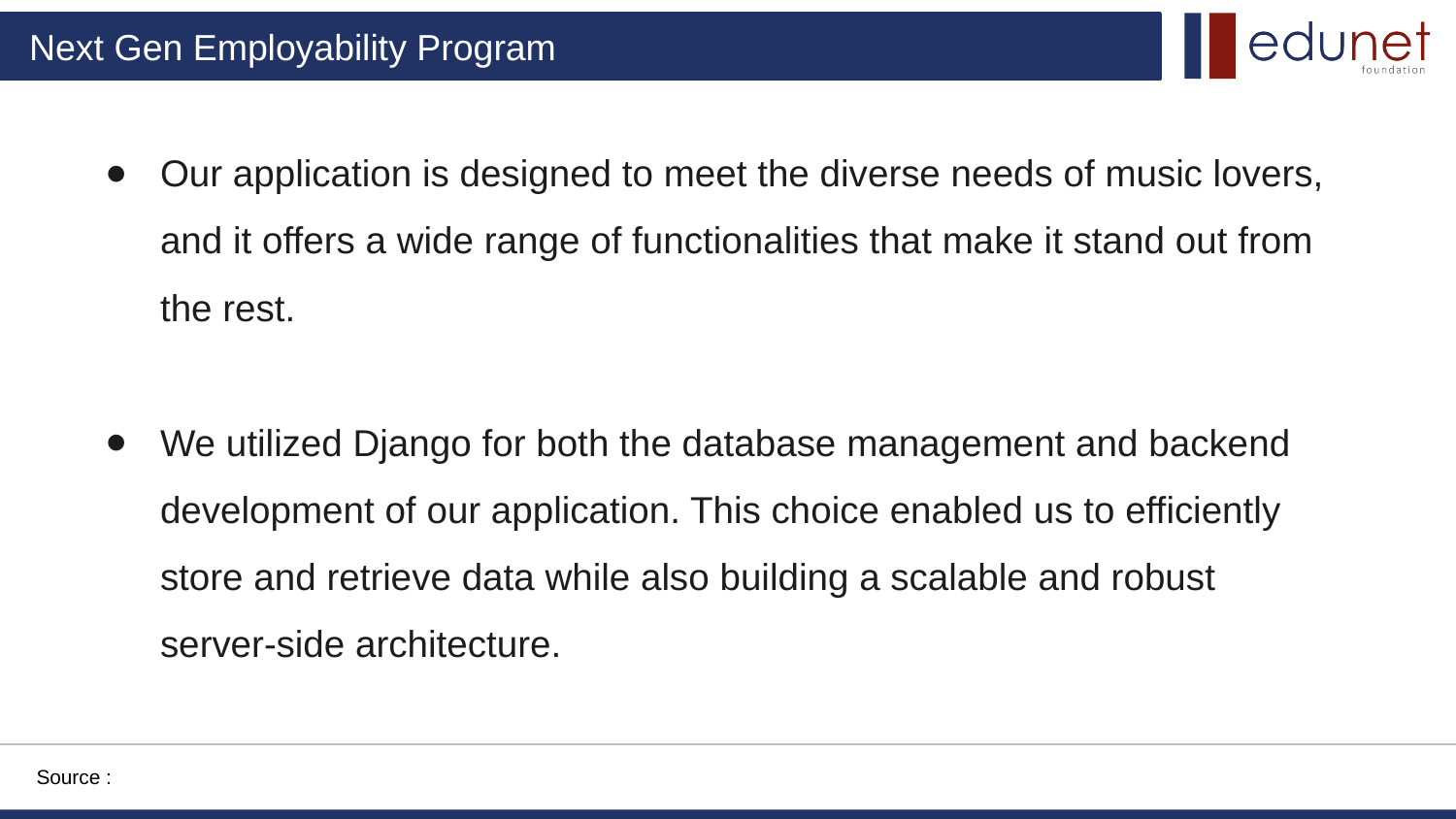

Our application is designed to meet the diverse needs of music lovers, and it offers a wide range of functionalities that make it stand out from the rest.

We utilized Django for both the database management and backend development of our application. This choice enabled us to efficiently store and retrieve data while also building a scalable and robust server-side architecture.

Source :